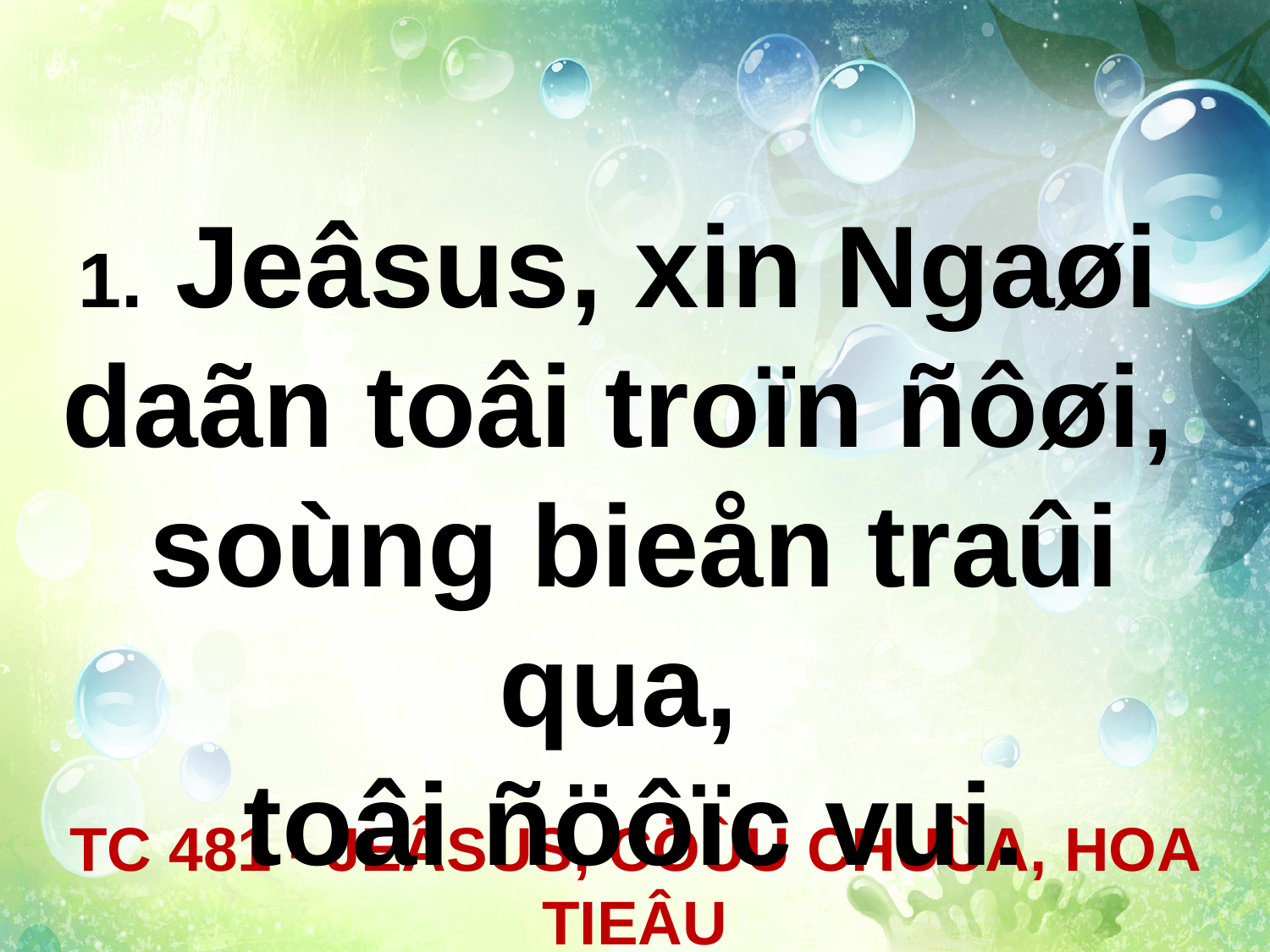

1. Jeâsus, xin Ngaøi
daãn toâi troïn ñôøi,
soùng bieån traûi qua,
toâi ñöôïc vui.
TC 481 - JEÂSUS, CÖÙU CHUÙA, HOA TIEÂU